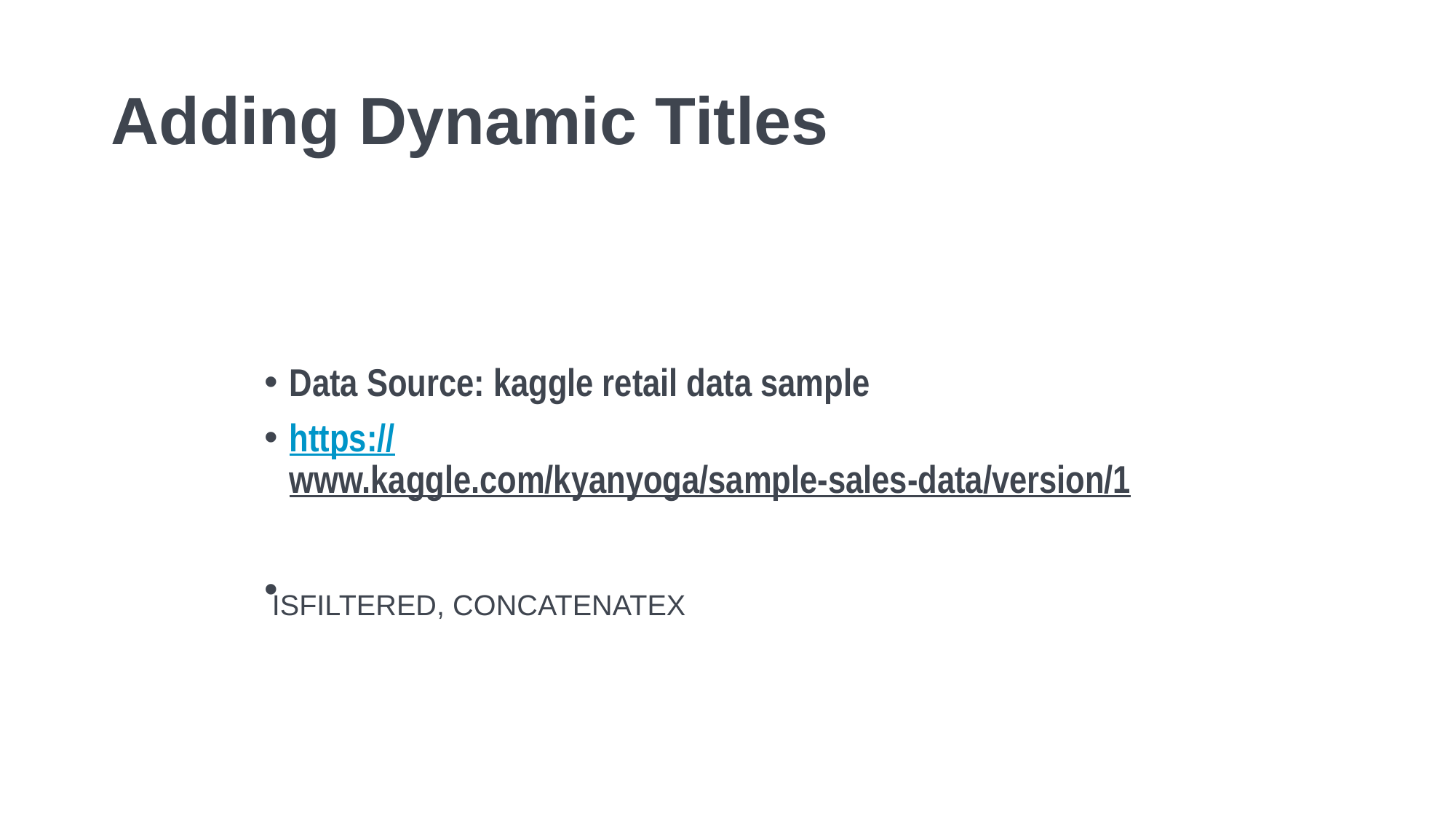

# Adding Dynamic Titles
Data Source: kaggle retail data sample
https://www.kaggle.com/kyanyoga/sample-sales-data/version/1

ISFILTERED, CONCATENATEX